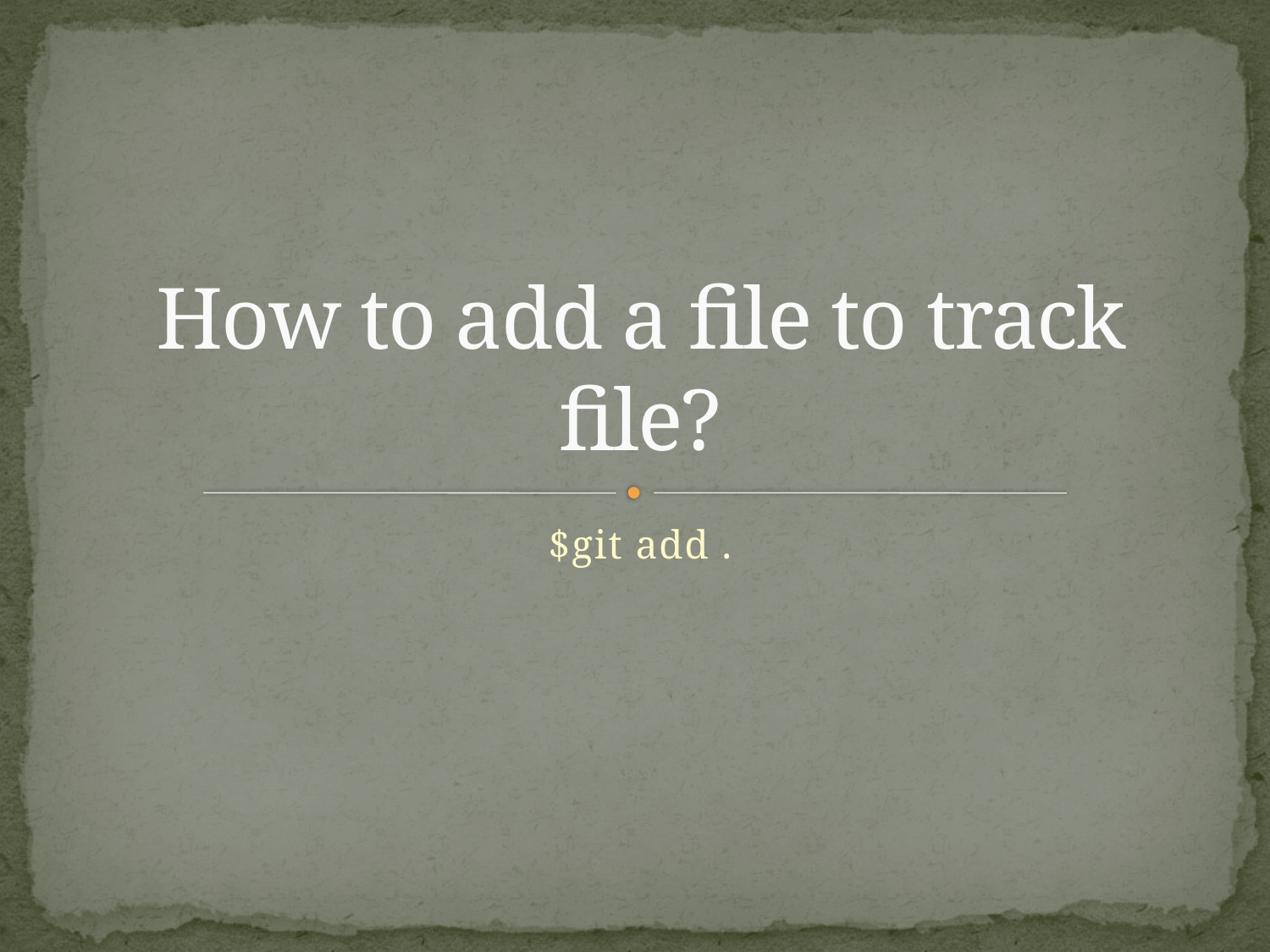

# How to add a file to track file?
$git add .